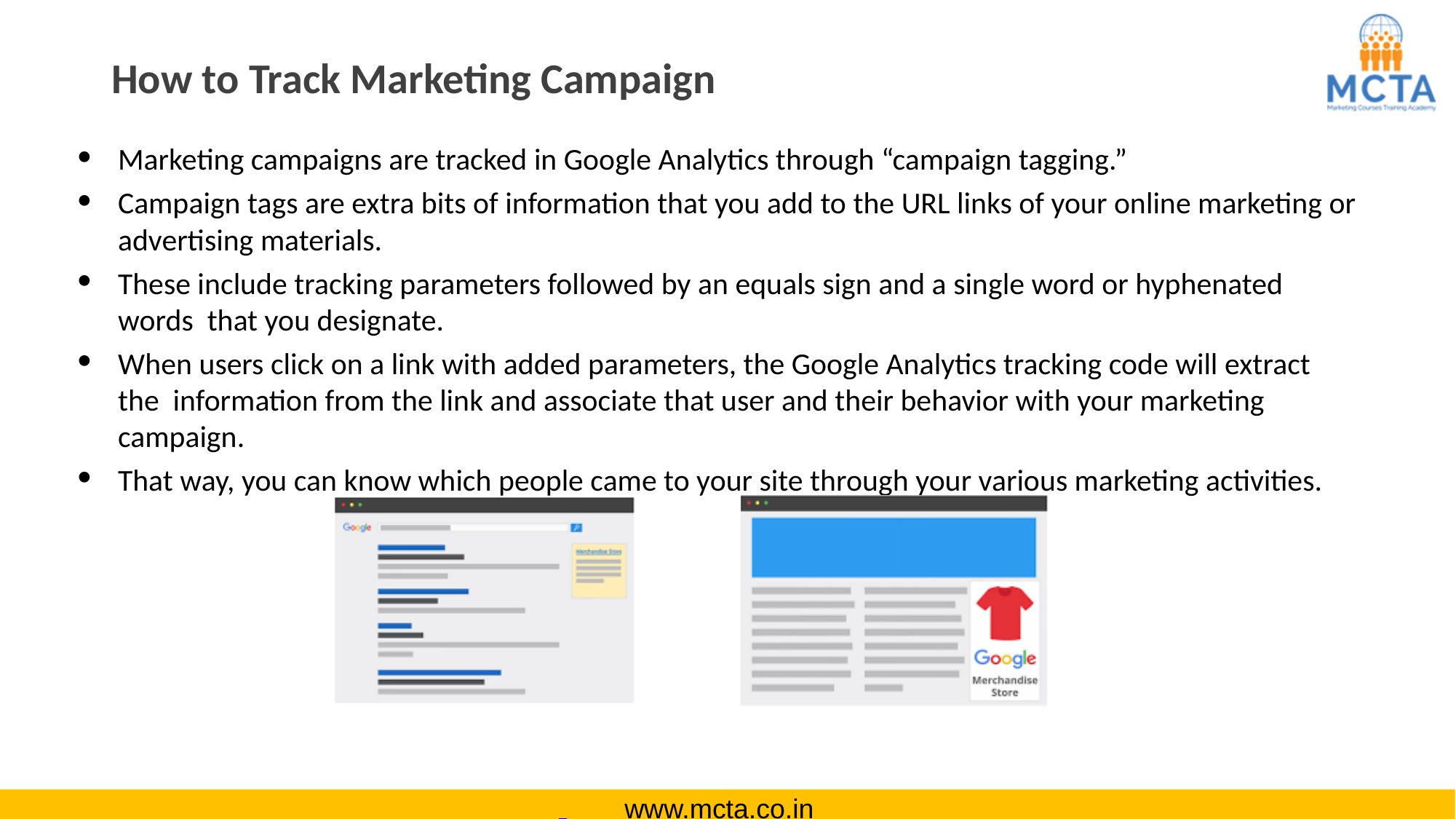

# How to Track Marketing Campaign
Marketing campaigns are tracked in Google Analytics through “campaign tagging.”
Campaign tags are extra bits of information that you add to the URL links of your online marketing or
advertising materials.
These include tracking parameters followed by an equals sign and a single word or hyphenated words  that you designate.
When users click on a link with added parameters, the Google Analytics tracking code will extract the  information from the link and associate that user and their behavior with your marketing campaign.
That way, you can know which people came to your site through your various marketing activities.